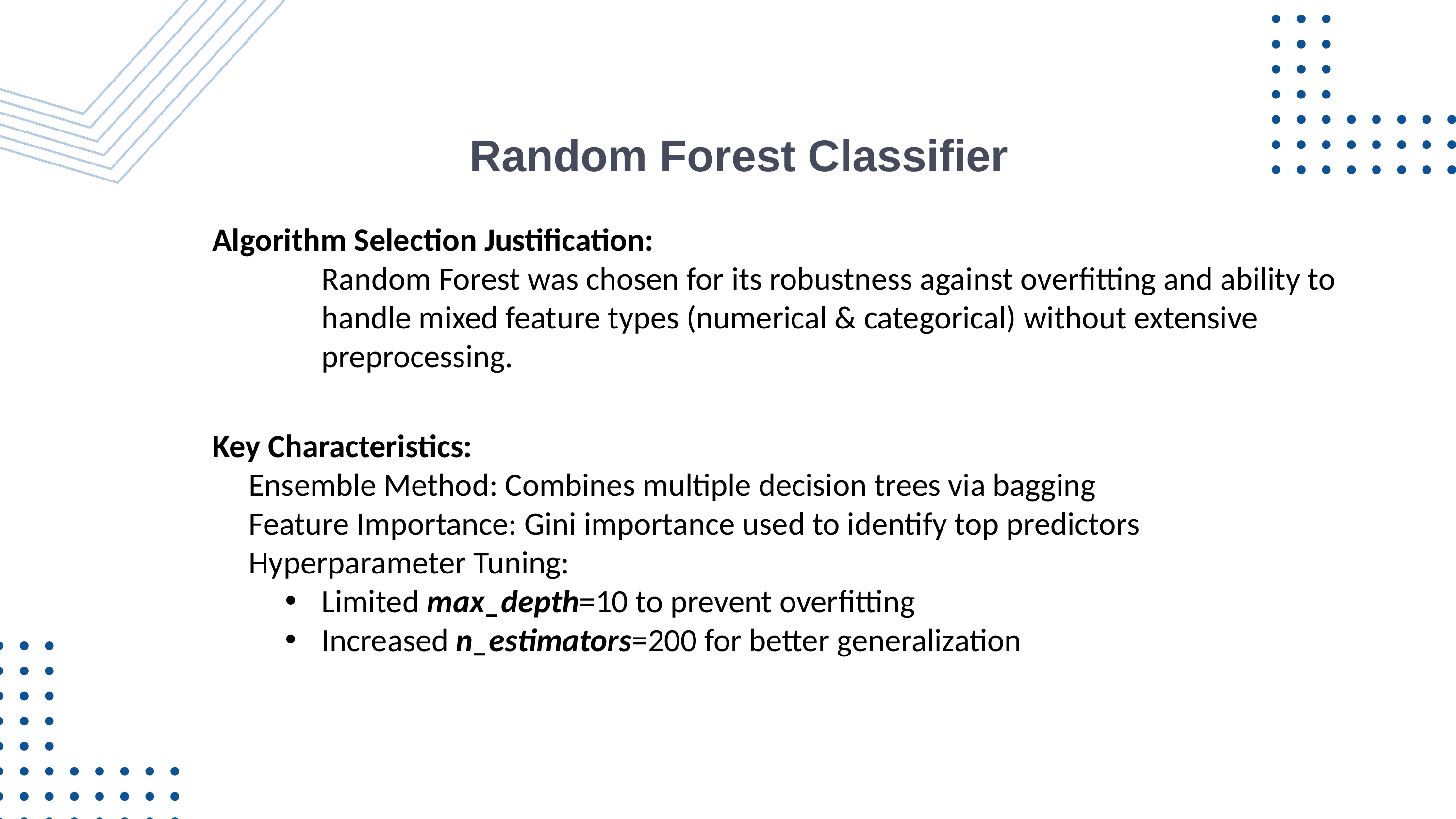

Random Forest Classifier
Algorithm Selection Justification:
Random Forest was chosen for its robustness against overfitting and ability to handle mixed feature types (numerical & categorical) without extensive preprocessing.
Key Characteristics:
Ensemble Method: Combines multiple decision trees via bagging
Feature Importance: Gini importance used to identify top predictors
Hyperparameter Tuning:
Limited max_depth=10 to prevent overfitting
Increased n_estimators=200 for better generalization